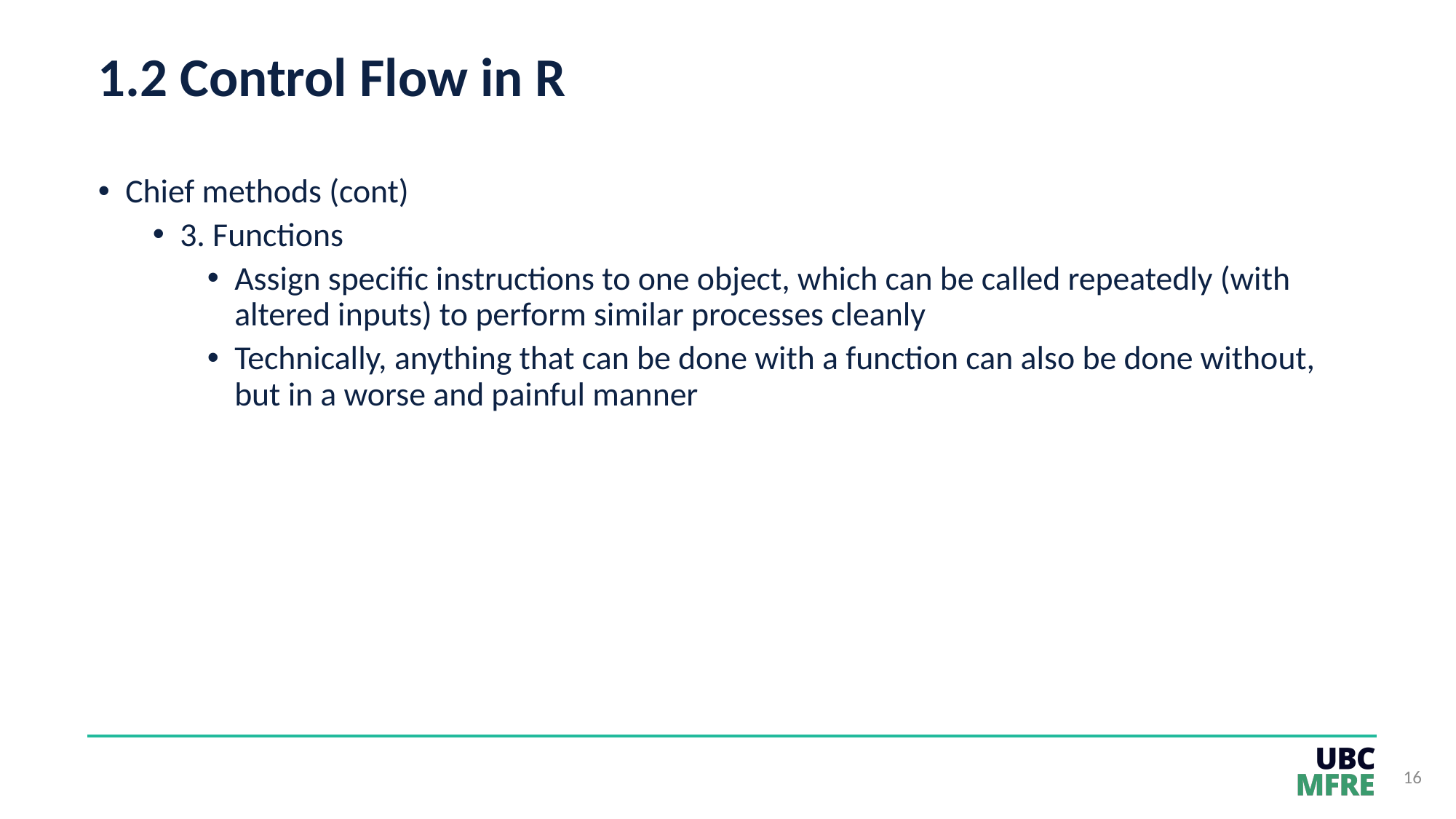

# 1.2 Control Flow in R
Chief methods (cont)
3. Functions
Assign specific instructions to one object, which can be called repeatedly (with altered inputs) to perform similar processes cleanly
Technically, anything that can be done with a function can also be done without, but in a worse and painful manner

16